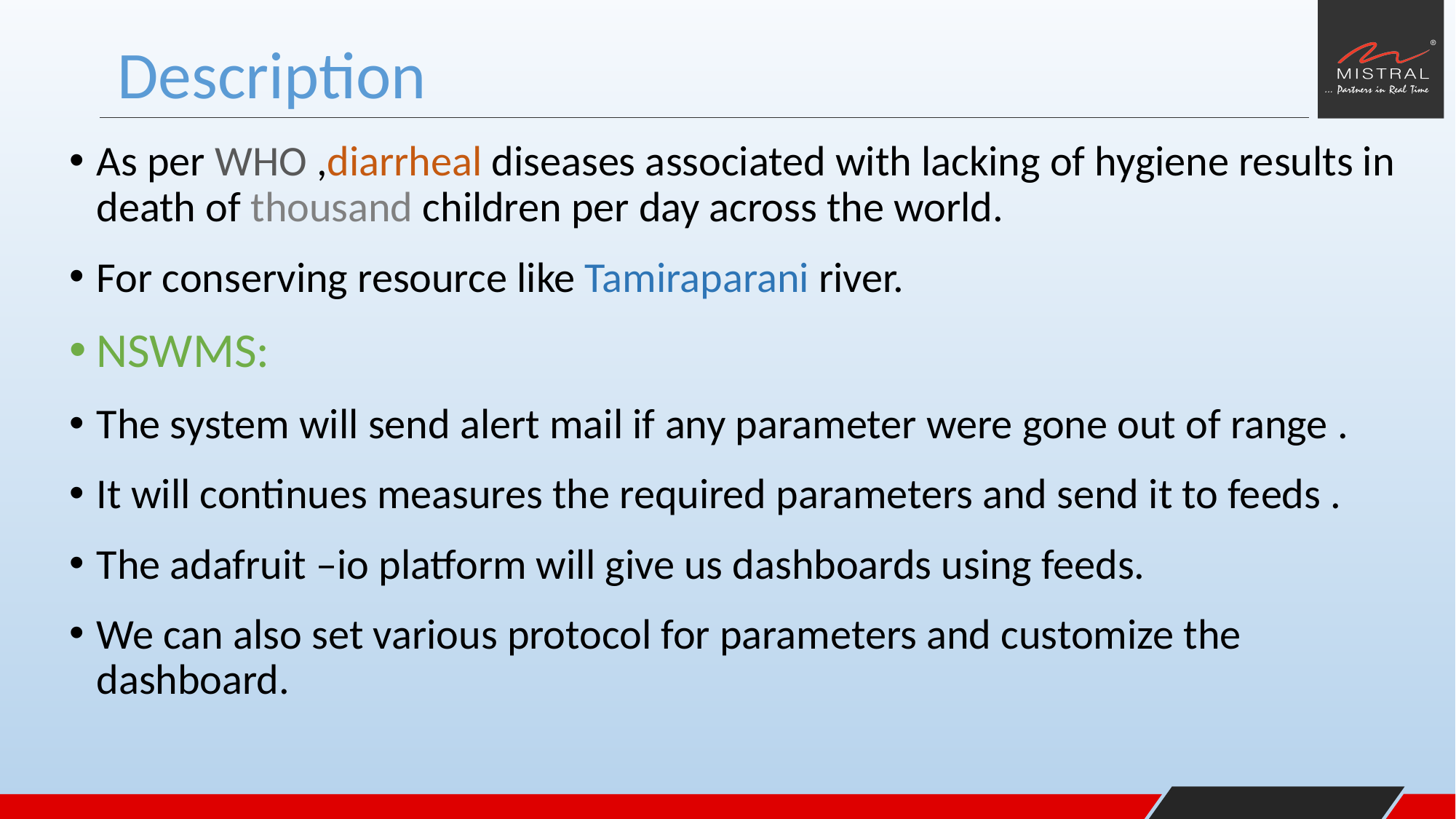

# Description
As per WHO ,diarrheal diseases associated with lacking of hygiene results in death of thousand children per day across the world.
For conserving resource like Tamiraparani river.
NSWMS:
The system will send alert mail if any parameter were gone out of range .
It will continues measures the required parameters and send it to feeds .
The adafruit –io platform will give us dashboards using feeds.
We can also set various protocol for parameters and customize the dashboard.